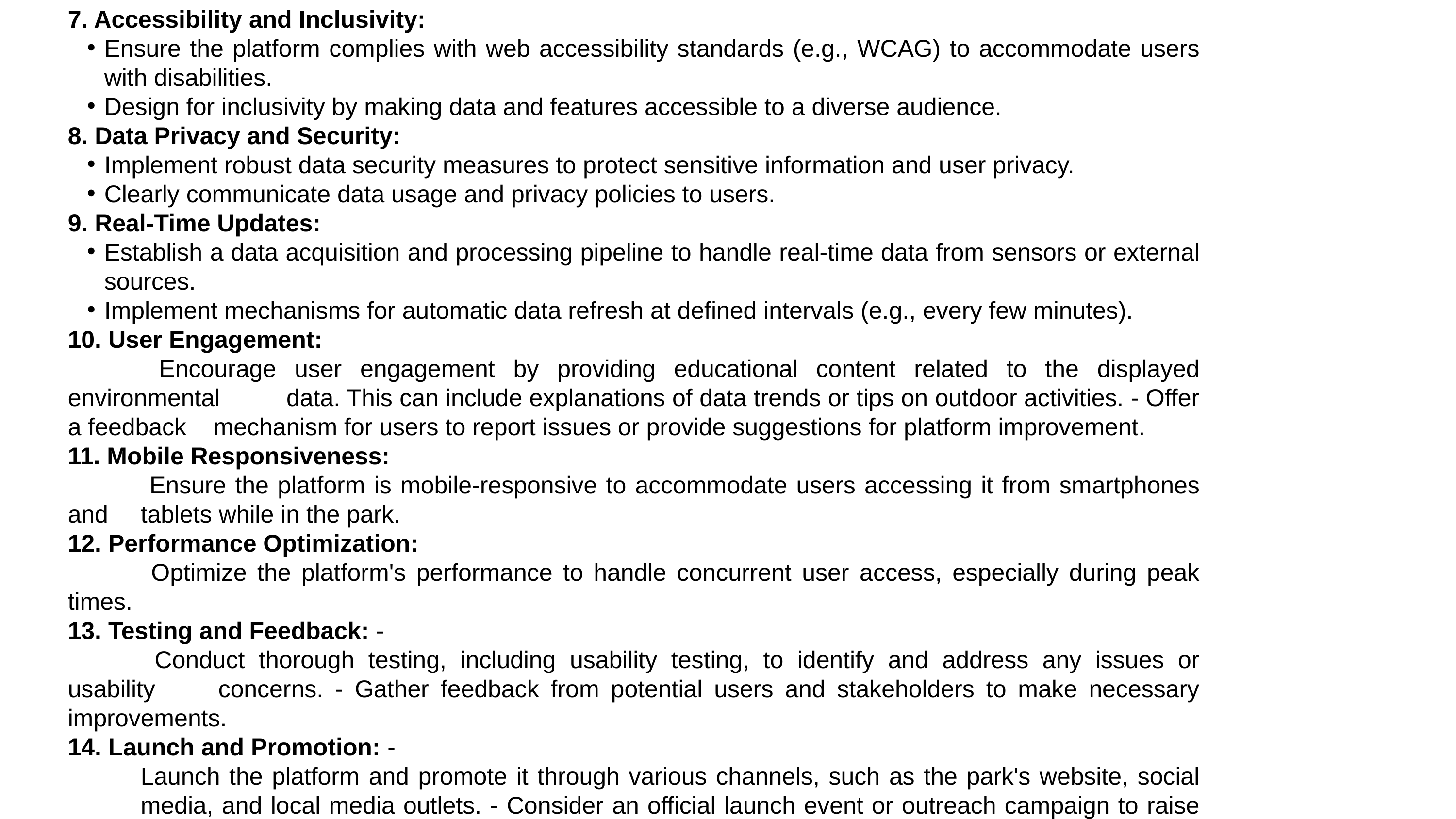

7. Accessibility and Inclusivity:
Ensure the platform complies with web accessibility standards (e.g., WCAG) to accommodate users with disabilities.
Design for inclusivity by making data and features accessible to a diverse audience.
8. Data Privacy and Security:
Implement robust data security measures to protect sensitive information and user privacy.
Clearly communicate data usage and privacy policies to users.
9. Real-Time Updates:
Establish a data acquisition and processing pipeline to handle real-time data from sensors or external sources.
Implement mechanisms for automatic data refresh at defined intervals (e.g., every few minutes).
10. User Engagement:
	 Encourage user engagement by providing educational content related to the displayed environmental 	data. This can include explanations of data trends or tips on outdoor activities. - Offer a feedback 	mechanism for users to report issues or provide suggestions for platform improvement.
11. Mobile Responsiveness:
	 Ensure the platform is mobile-responsive to accommodate users accessing it from smartphones and 	tablets while in the park.
12. Performance Optimization:
	 Optimize the platform's performance to handle concurrent user access, especially during peak times.
13. Testing and Feedback: -
	 Conduct thorough testing, including usability testing, to identify and address any issues or usability 	concerns. - Gather feedback from potential users and stakeholders to make necessary improvements.
14. Launch and Promotion: -
	Launch the platform and promote it through various channels, such as the park's website, social 	media, and local media outlets. - Consider an official launch event or outreach campaign to raise 	awareness.